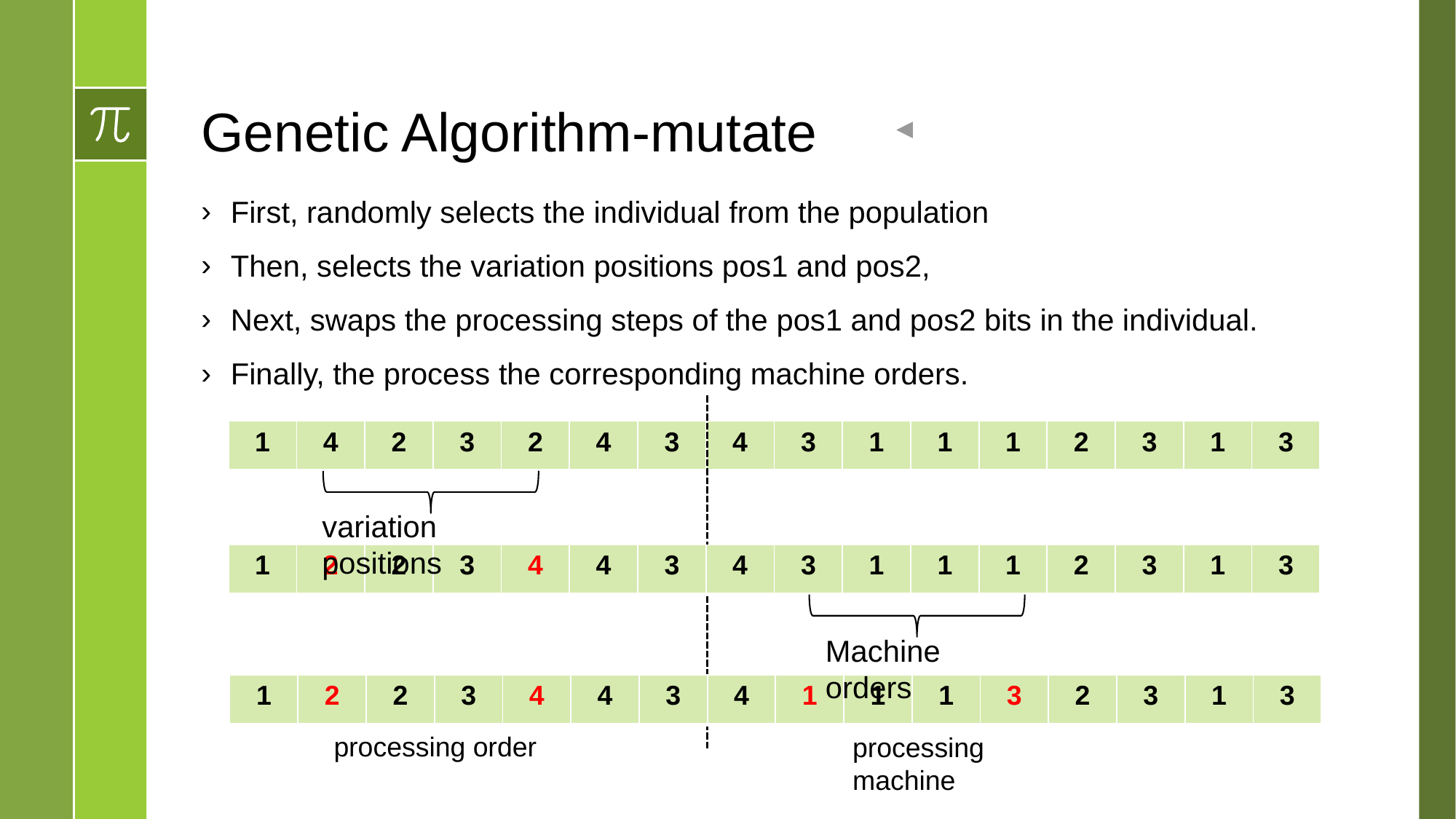

# Genetic Algorithm-mutate

First, randomly selects the individual from the population
Then, selects the variation positions pos1 and pos2,
Next, swaps the processing steps of the pos1 and pos2 bits in the individual.
Finally, the process the corresponding machine orders.
processing order
processing machine
| 1 | 4 | 2 | 3 | 2 | 4 | 3 | 4 | 3 | 1 | 1 | 1 | 2 | 3 | 1 | 3 |
| --- | --- | --- | --- | --- | --- | --- | --- | --- | --- | --- | --- | --- | --- | --- | --- |

variation positions
| 1 | 2 | 2 | 3 | 4 | 4 | 3 | 4 | 3 | 1 | 1 | 1 | 2 | 3 | 1 | 3 |
| --- | --- | --- | --- | --- | --- | --- | --- | --- | --- | --- | --- | --- | --- | --- | --- |

Machine orders
| 1 | 2 | 2 | 3 | 4 | 4 | 3 | 4 | 1 | 1 | 1 | 3 | 2 | 3 | 1 | 3 |
| --- | --- | --- | --- | --- | --- | --- | --- | --- | --- | --- | --- | --- | --- | --- | --- |